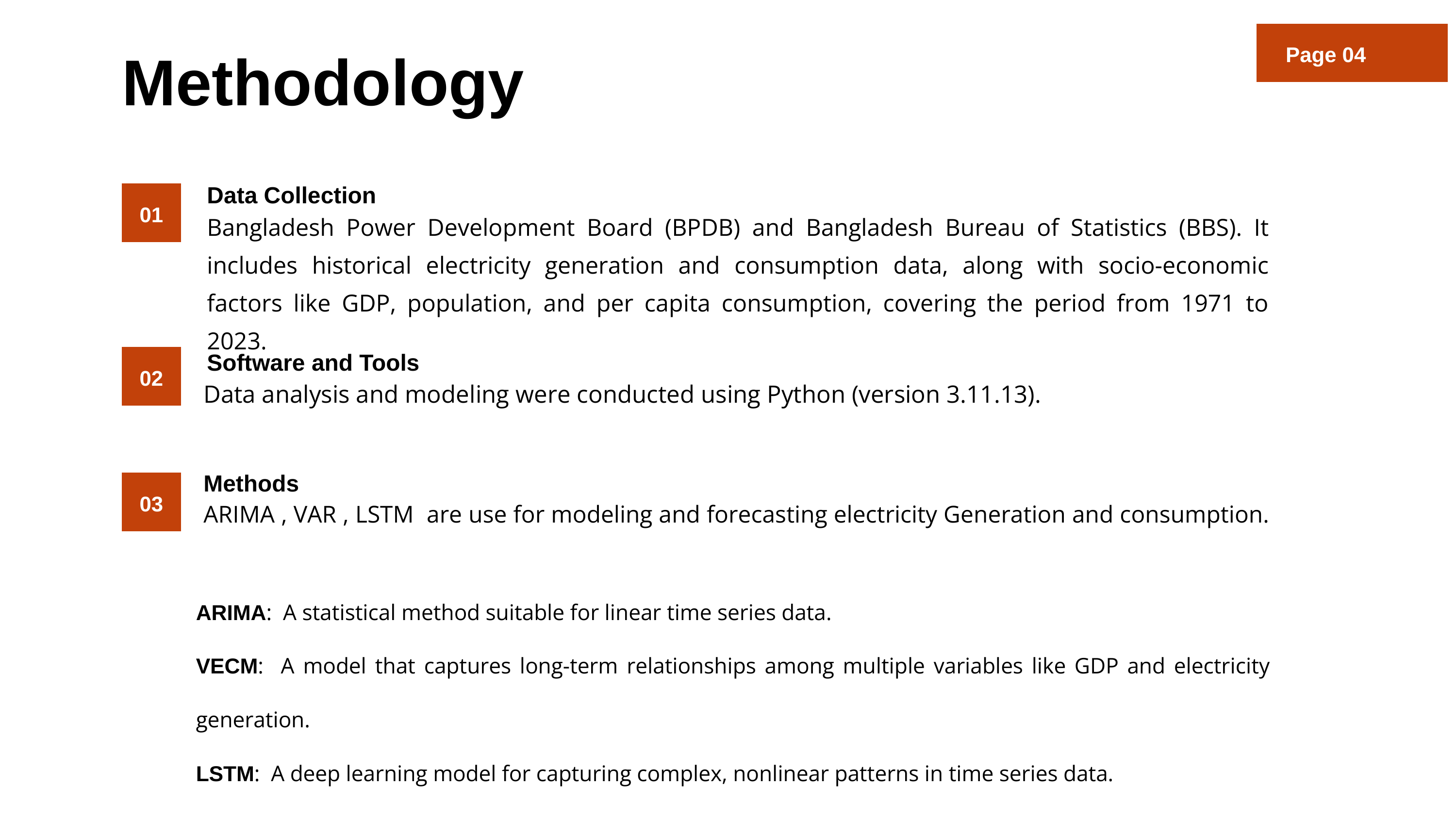

Page 04
Methodology
Data Collection

01
Bangladesh Power Development Board (BPDB) and Bangladesh Bureau of Statistics (BBS). It includes historical electricity generation and consumption data, along with socio-economic factors like GDP, population, and per capita consumption, covering the period from 1971 to 2023.
Software and Tools

02
Data analysis and modeling were conducted using Python (version 3.11.13).
Methods

03
ARIMA , VAR , LSTM  are use for modeling and forecasting electricity Generation and consumption.
ARIMA:  A statistical method suitable for linear time series data.
VECM:  A model that captures long-term relationships among multiple variables like GDP and electricity generation.
LSTM:  A deep learning model for capturing complex, nonlinear patterns in time series data.